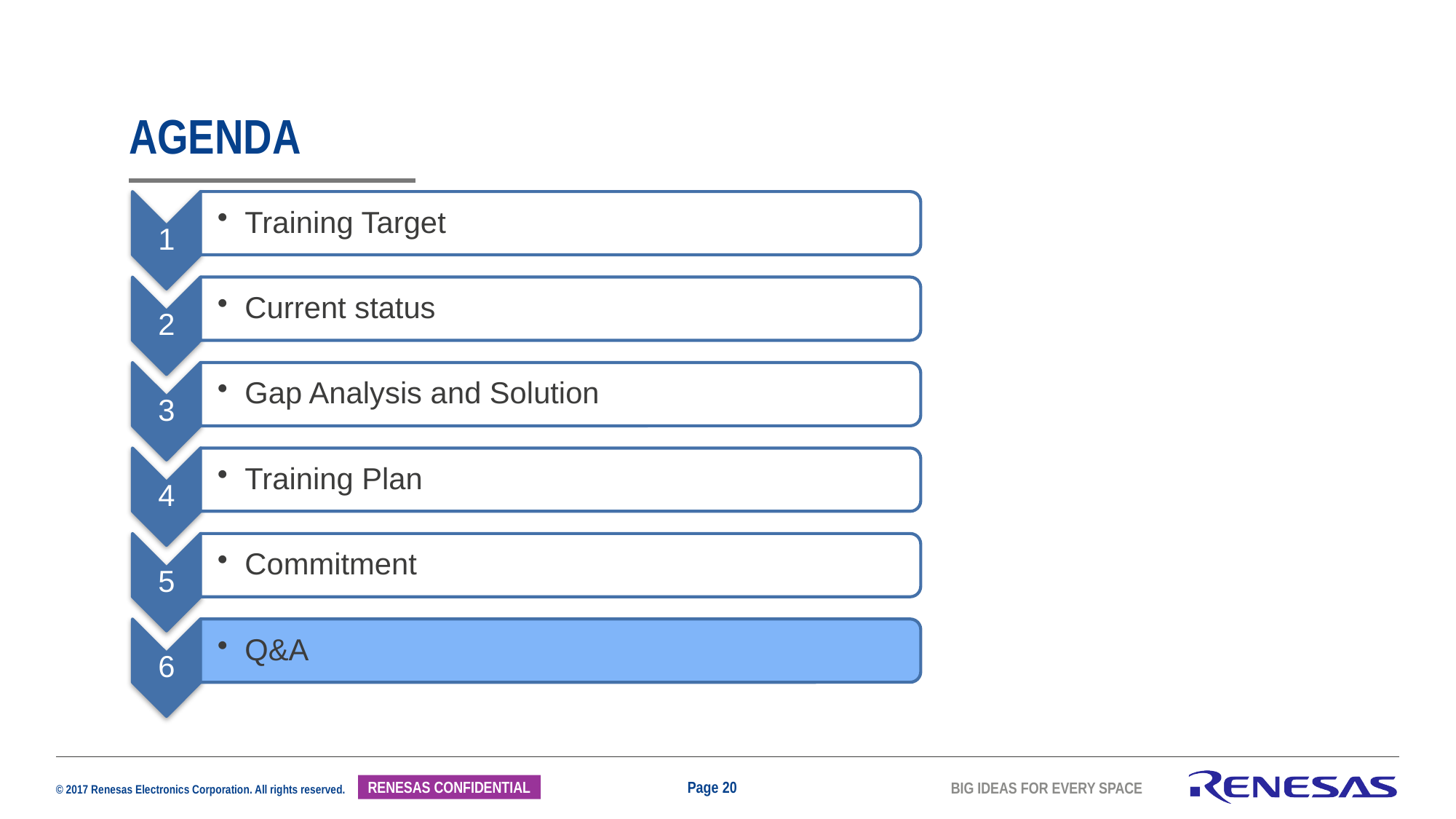

# Agenda
1
Training Target
2
Current status
3
Gap Analysis and Solution
4
Training Plan
5
Commitment
6
Q&A
Page 20